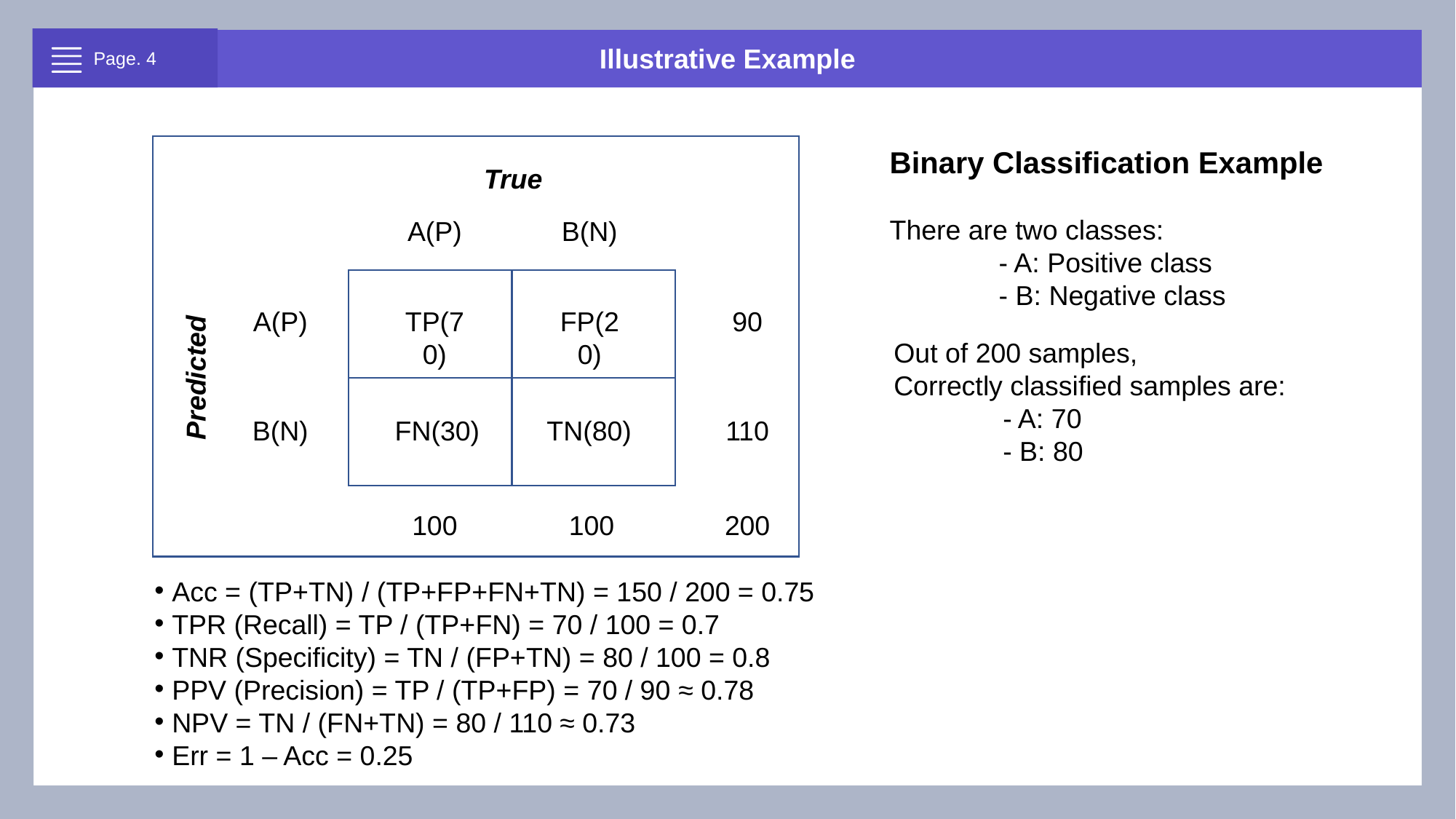

Illustrative Example
Page. 4

Binary Classification Example

There are two classes:
	- A: Positive class
	- B: Negative class
True
A(P)
B(N)

A(P)
TP(70)
FP(20)
90
Out of 200 samples,
Correctly classified samples are:
	- A: 70
	- B: 80
Predicted

B(N)
FN(30)
TN(80)
110
100
100
200
 Acc = (TP+TN) / (TP+FP+FN+TN) = 150 / 200 = 0.75
 TPR (Recall) = TP / (TP+FN) = 70 / 100 = 0.7
 TNR (Specificity) = TN / (FP+TN) = 80 / 100 = 0.8
 PPV (Precision) = TP / (TP+FP) = 70 / 90 ≈ 0.78
 NPV = TN / (FN+TN) = 80 / 110 ≈ 0.73
 Err = 1 – Acc = 0.25